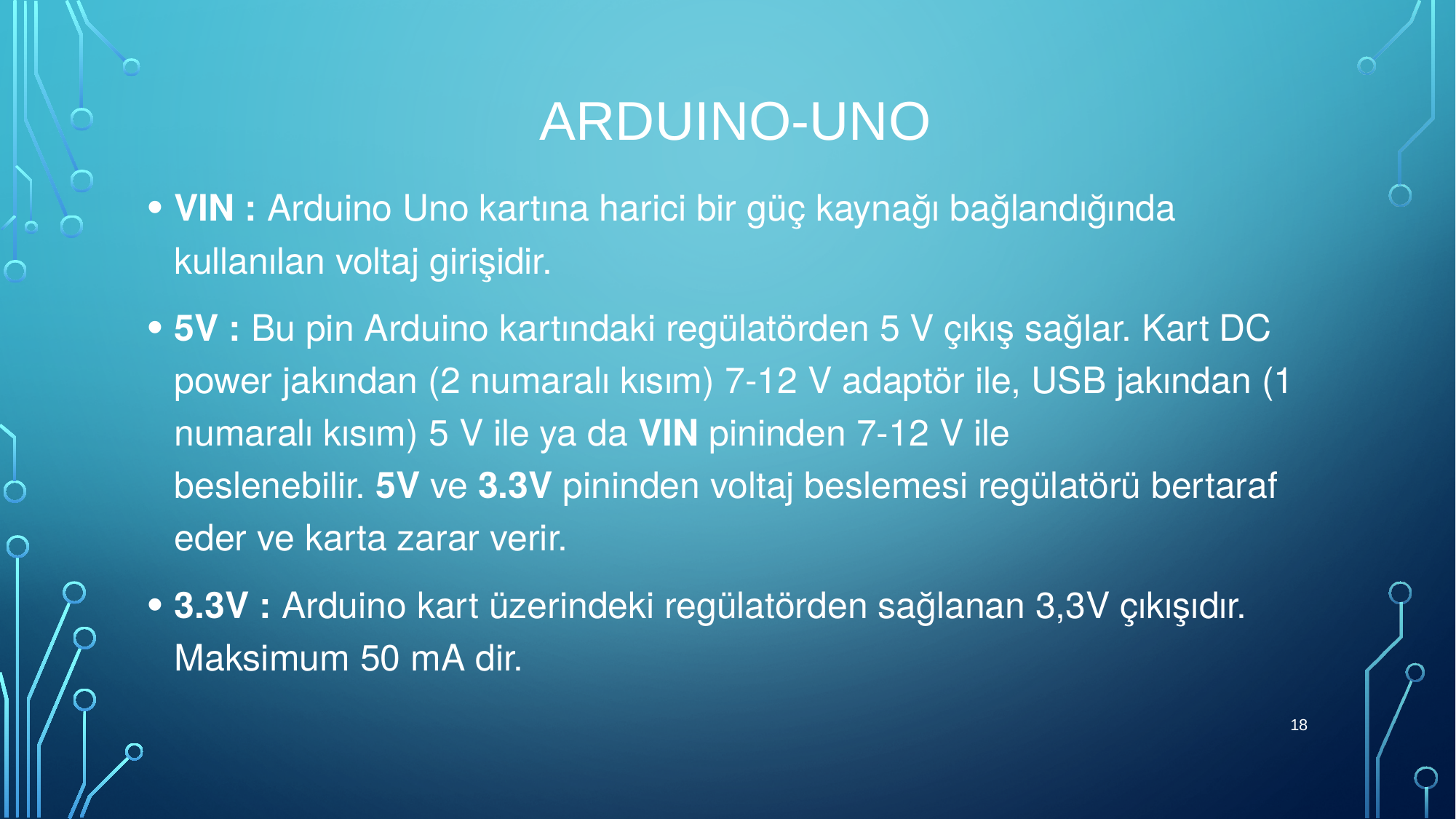

# Arduıno-uno
VIN : Arduino Uno kartına harici bir güç kaynağı bağlandığında kullanılan voltaj girişidir.
5V : Bu pin Arduino kartındaki regülatörden 5 V çıkış sağlar. Kart DC power jakından (2 numaralı kısım) 7-12 V adaptör ile, USB jakından (1 numaralı kısım) 5 V ile ya da VIN pininden 7-12 V ile beslenebilir. 5V ve 3.3V pininden voltaj beslemesi regülatörü bertaraf eder ve karta zarar verir.
3.3V : Arduino kart üzerindeki regülatörden sağlanan 3,3V çıkışıdır. Maksimum 50 mA dir.
18